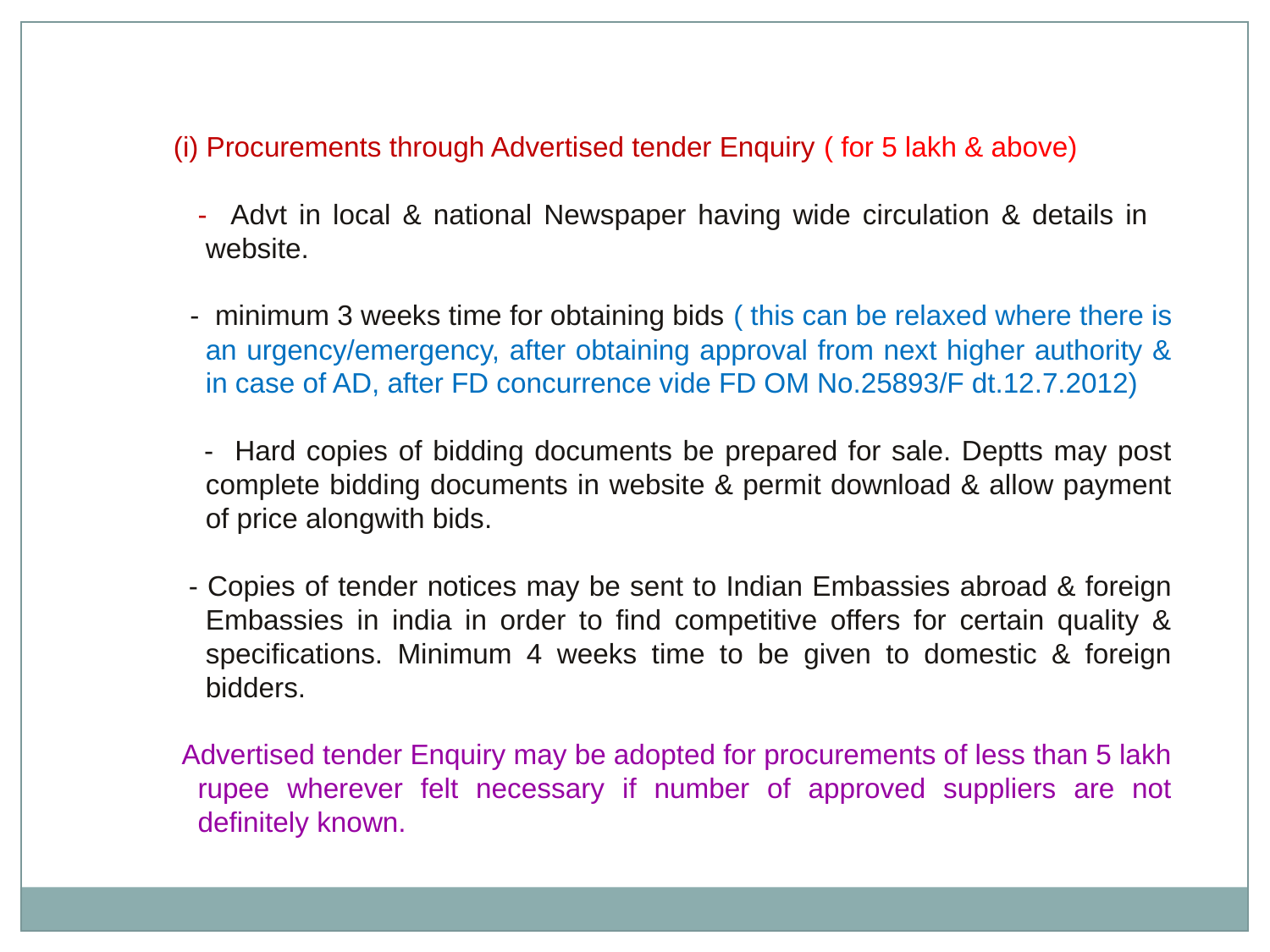

(i) Procurements through Advertised tender Enquiry ( for 5 lakh & above)

    -  Advt in local & national Newspaper having wide circulation & details in   website.

     -  minimum 3 weeks time for obtaining bids ( this can be relaxed where there is an urgency/emergency, after obtaining approval from next higher authority & in case of AD, after FD concurrence vide FD OM No.25893/F dt.12.7.2012)

     -  Hard copies of bidding documents be prepared for sale. Deptts may post complete bidding documents in website & permit download & allow payment of price alongwith bids.

    - Copies of tender notices may be sent to Indian Embassies abroad & foreign Embassies in india in order to find competitive offers for certain quality & specifications. Minimum 4 weeks time to be given to domestic & foreign bidders.

    Advertised tender Enquiry may be adopted for procurements of less than 5 lakh rupee wherever felt necessary if number of approved suppliers are not definitely known.